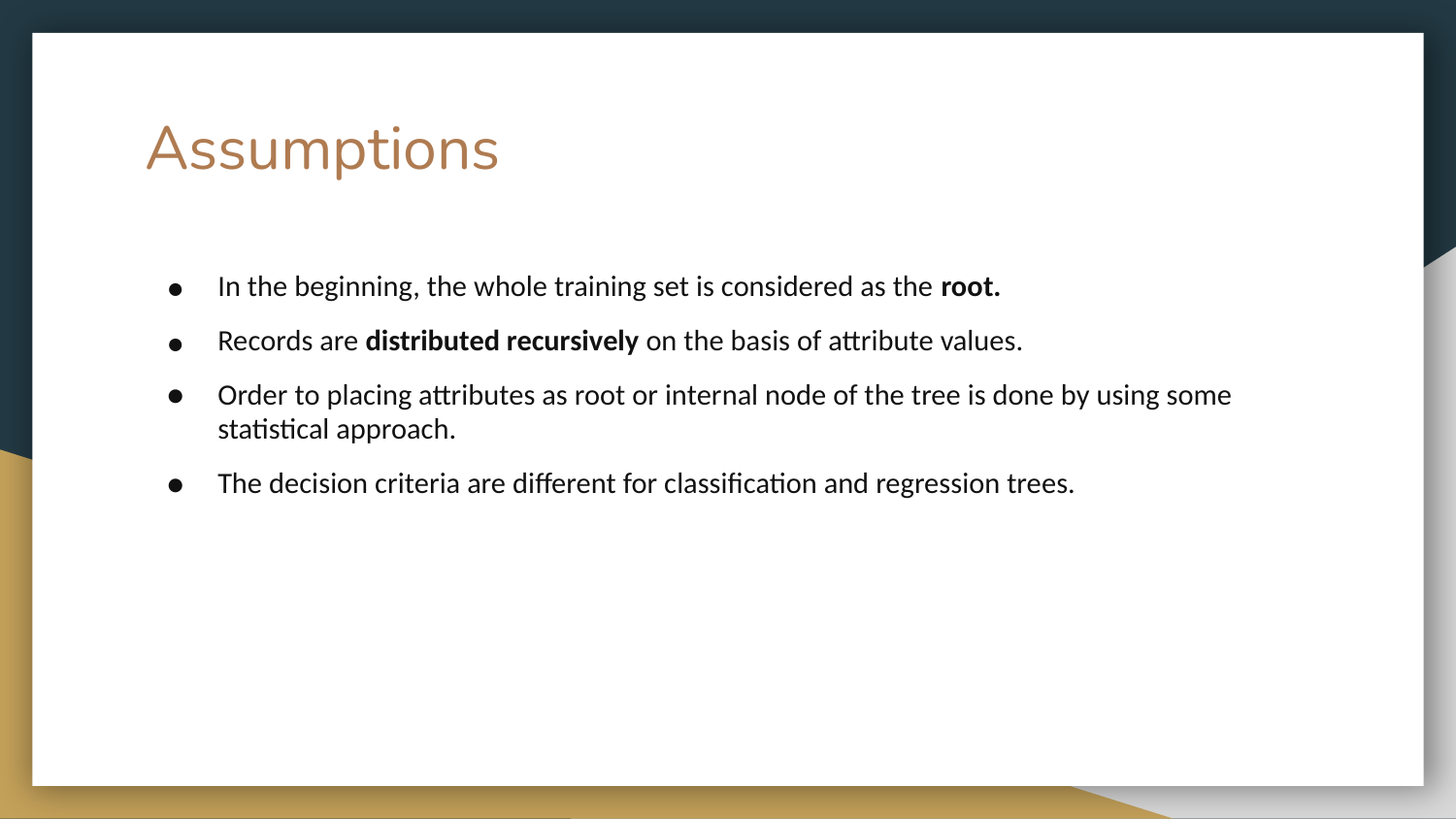

# Assumptions
In the beginning, the whole training set is considered as the root.
Records are distributed recursively on the basis of attribute values.
Order to placing attributes as root or internal node of the tree is done by using some statistical approach.
The decision criteria are different for classification and regression trees.